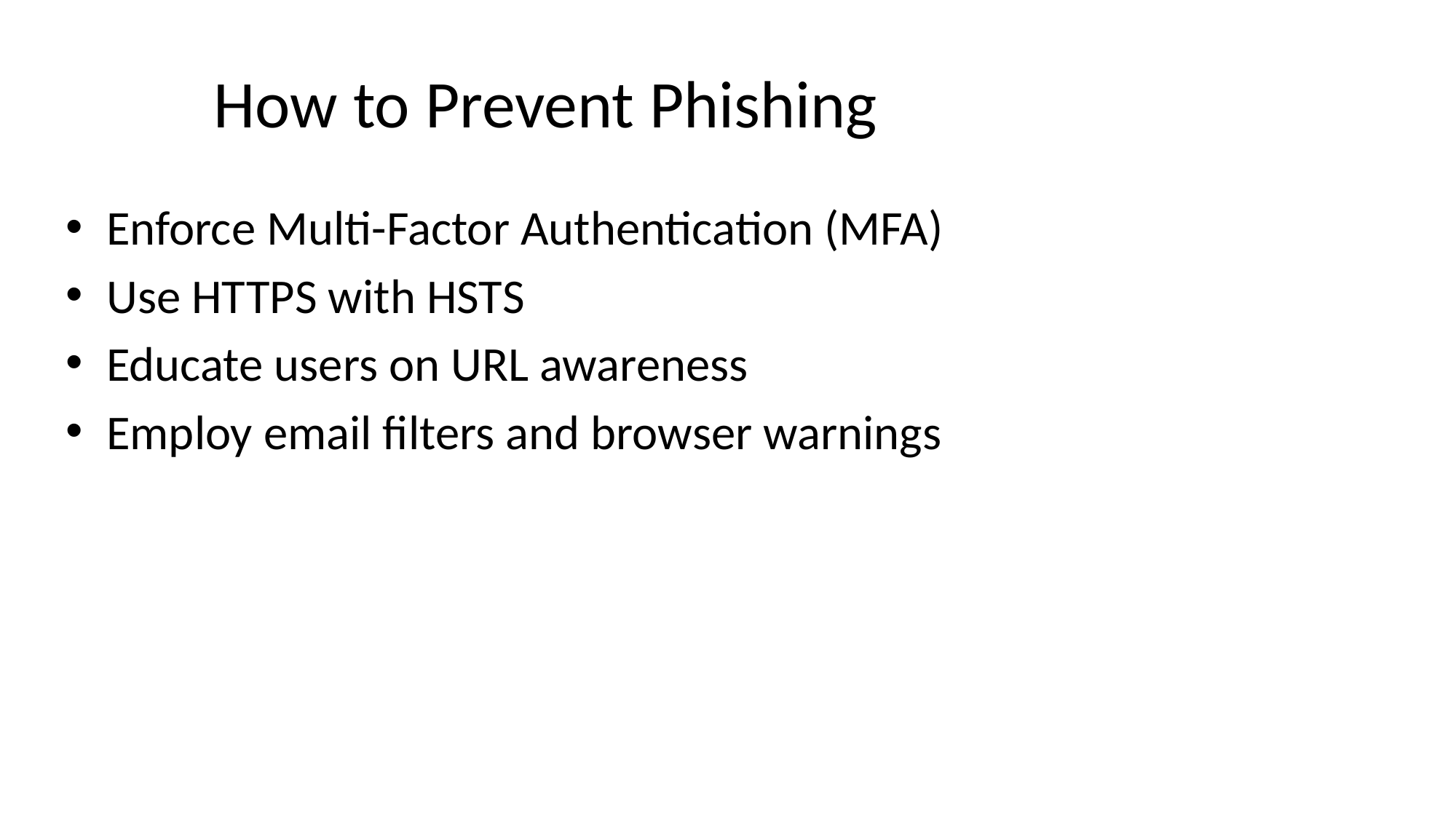

# How to Prevent Phishing
Enforce Multi-Factor Authentication (MFA)
Use HTTPS with HSTS
Educate users on URL awareness
Employ email filters and browser warnings